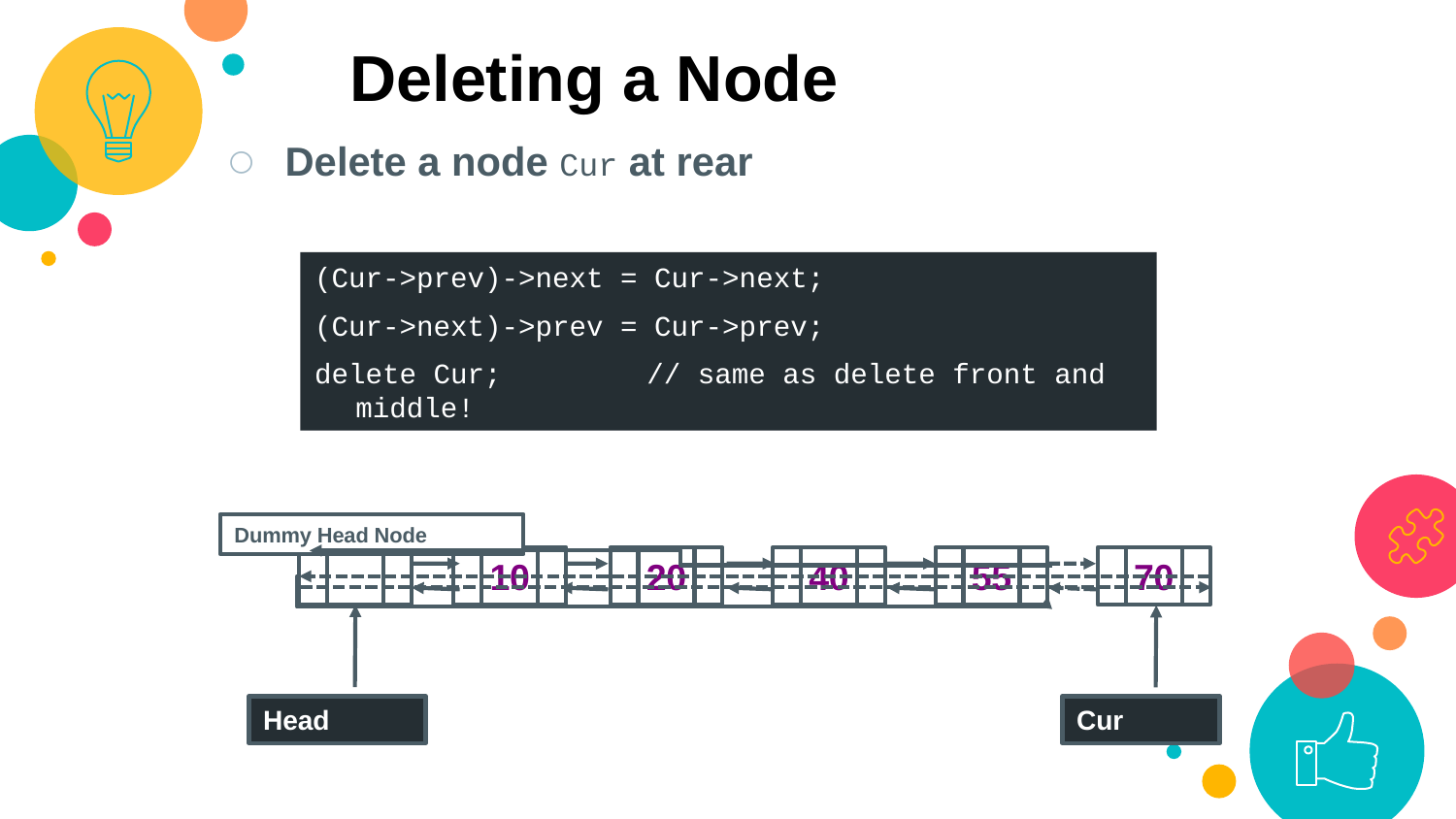

Deleting a Node
Delete a node Cur at rear
(Cur->prev)->next = Cur->next;
(Cur->next)->prev = Cur->prev;
delete Cur;	// same as delete front and middle!
Dummy Head Node

10

20

40

55

70

Head
Cur